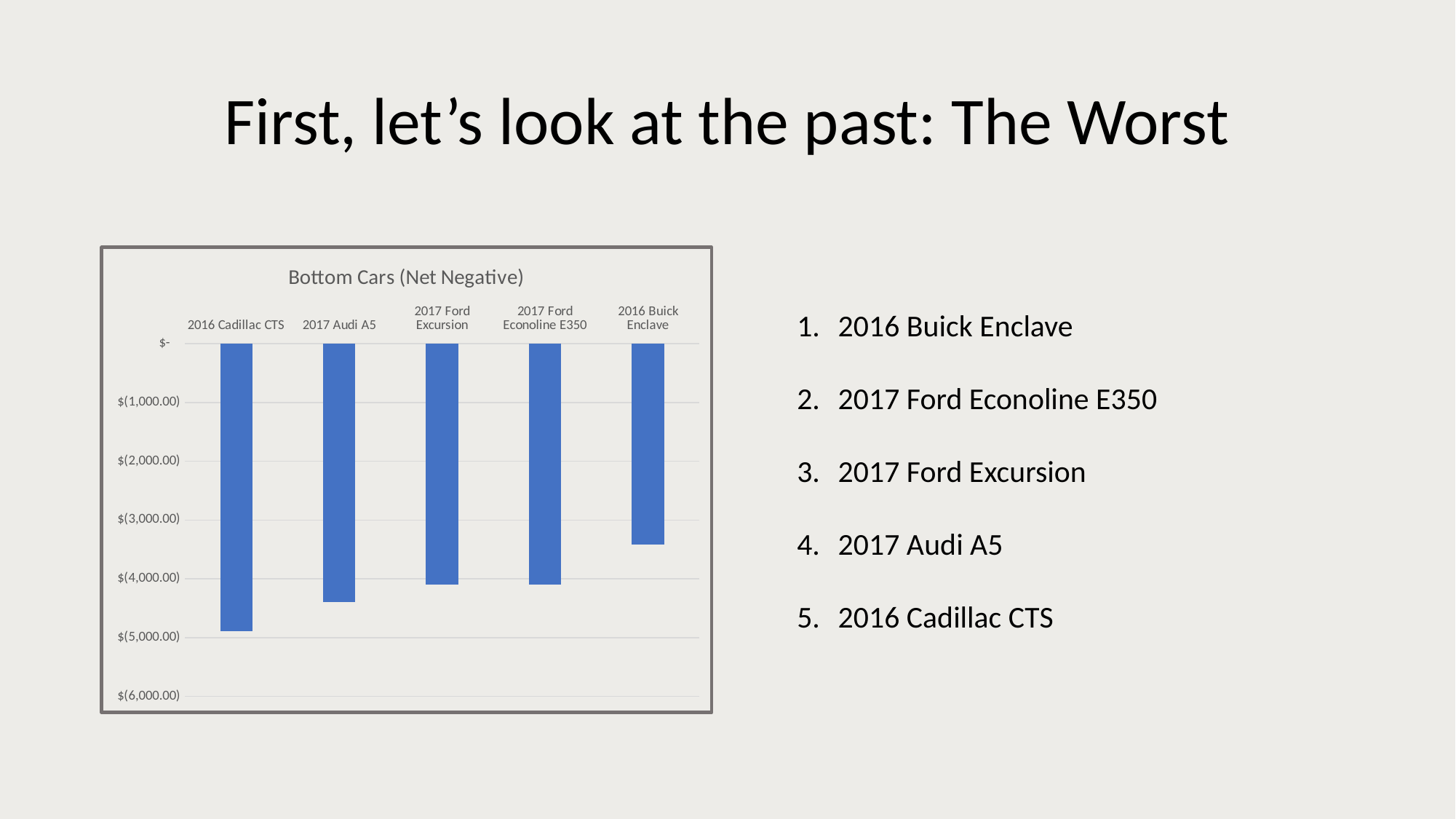

# First, let’s look at the past: The Worst

### Chart:

| Category | Bottom Cars (Net Negative) |
|---|---|
| 2016 Cadillac CTS | -4893.960000000001 |
| 2017 Audi A5 | -4389.48 |
| 2017 Ford Excursion | -4103.4000000000015 |
| 2017 Ford Econoline E350 | -4094.119999999999 |
| 2016 Buick Enclave | -3416.1600000000008 |
2016 Buick Enclave
2017 Ford Econoline E350
2017 Ford Excursion
2017 Audi A5
2016 Cadillac CTS